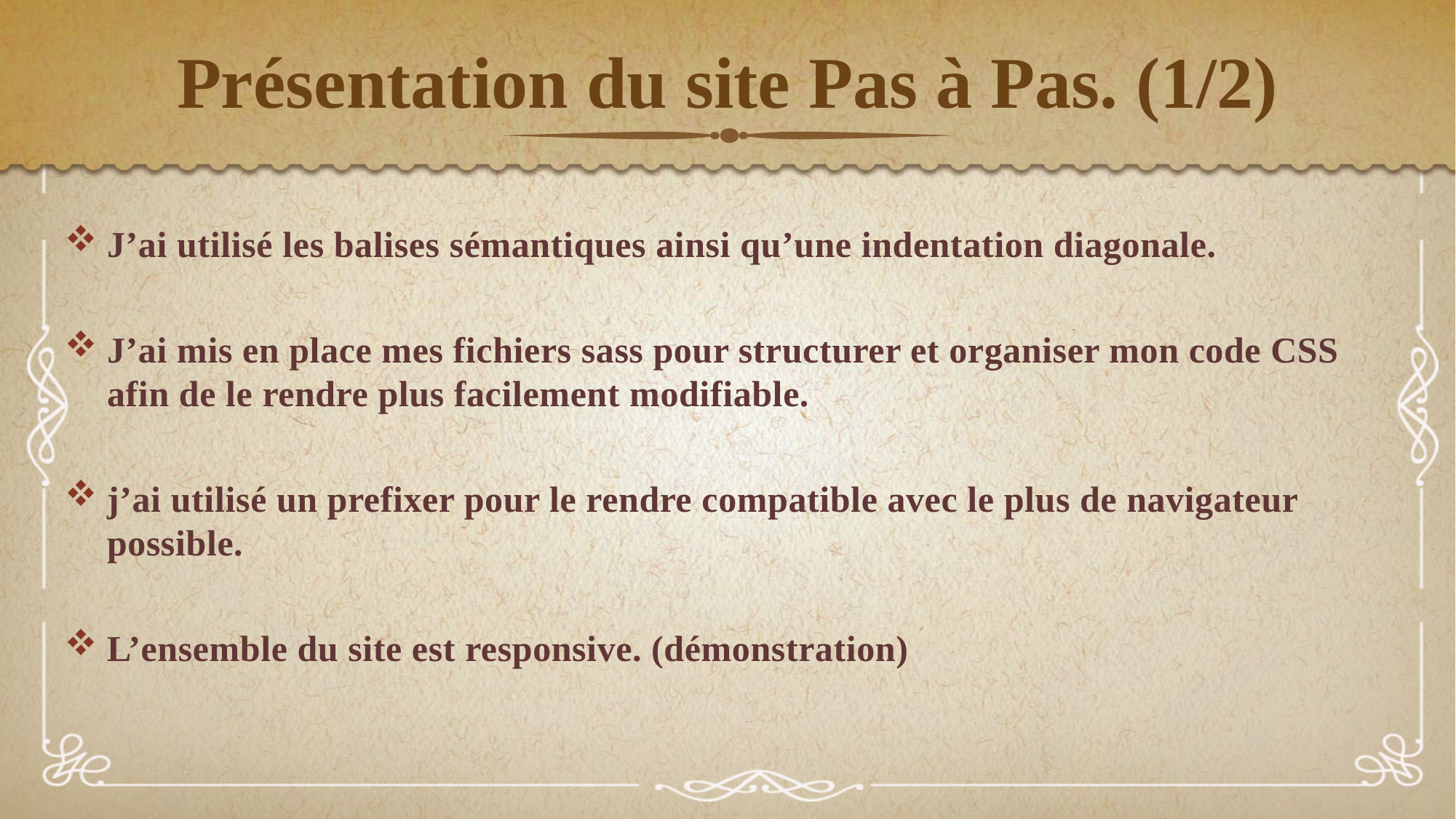

# Présentation du site Pas à Pas. (1/2)
J’ai utilisé les balises sémantiques ainsi qu’une indentation diagonale.

J’ai mis en place mes fichiers sass pour structurer et organiser mon code CSS afin de le rendre plus facilement modifiable.

j’ai utilisé un prefixer pour le rendre compatible avec le plus de navigateur possible.

L’ensemble du site est responsive. (démonstration)